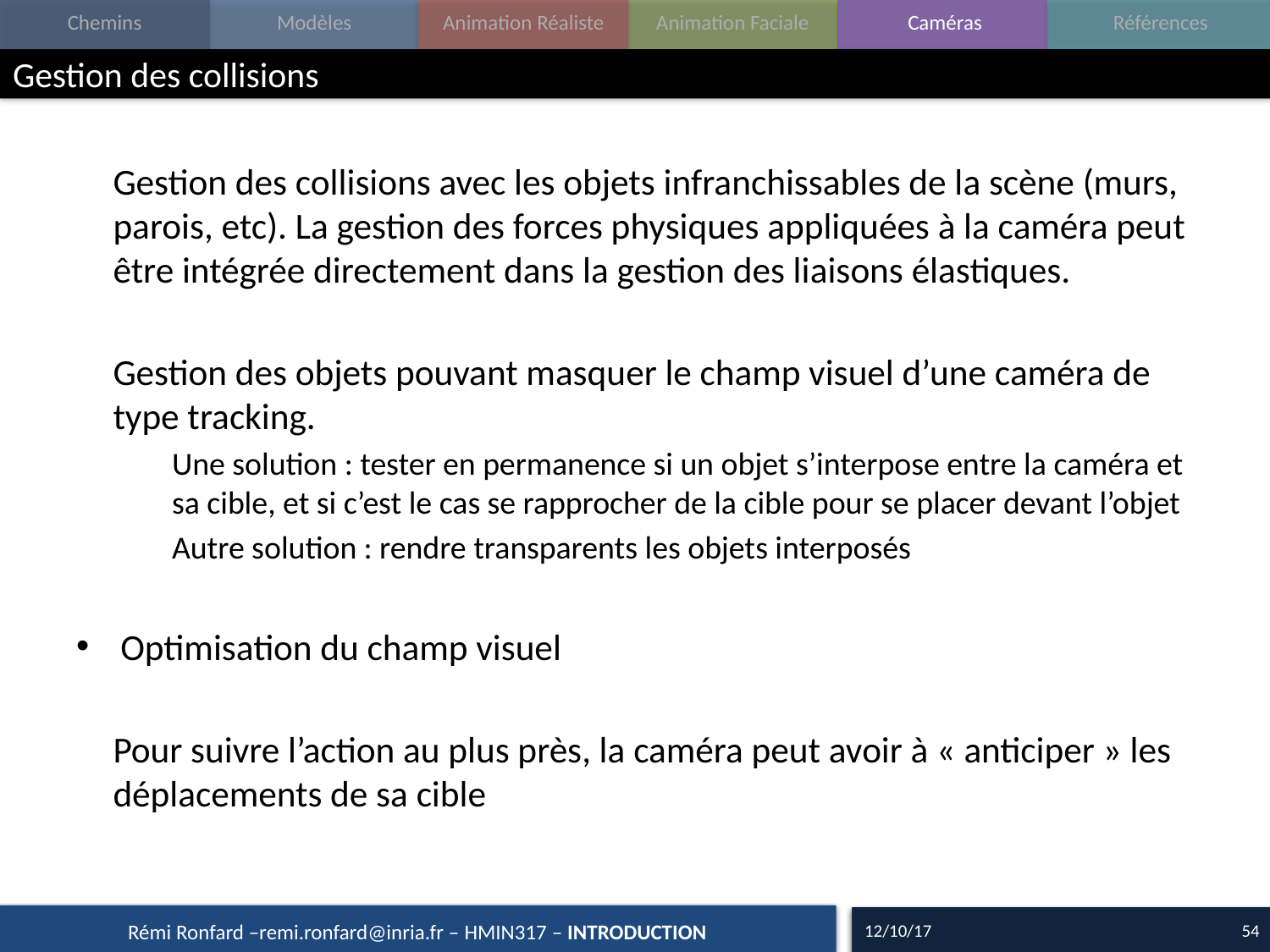

# Gestion des collisions
Gestion des collisions avec les objets infranchissables de la scène (murs, parois, etc). La gestion des forces physiques appliquées à la caméra peut être intégrée directement dans la gestion des liaisons élastiques.

Gestion des objets pouvant masquer le champ visuel d’une caméra de type tracking.
Une solution : tester en permanence si un objet s’interpose entre la caméra et sa cible, et si c’est le cas se rapprocher de la cible pour se placer devant l’objet
Autre solution : rendre transparents les objets interposés

Optimisation du champ visuel

Pour suivre l’action au plus près, la caméra peut avoir à « anticiper » les déplacements de sa cible

12/10/17
54
Rémi Ronfard –remi.ronfard@inria.fr – HMIN317 – INTRODUCTION